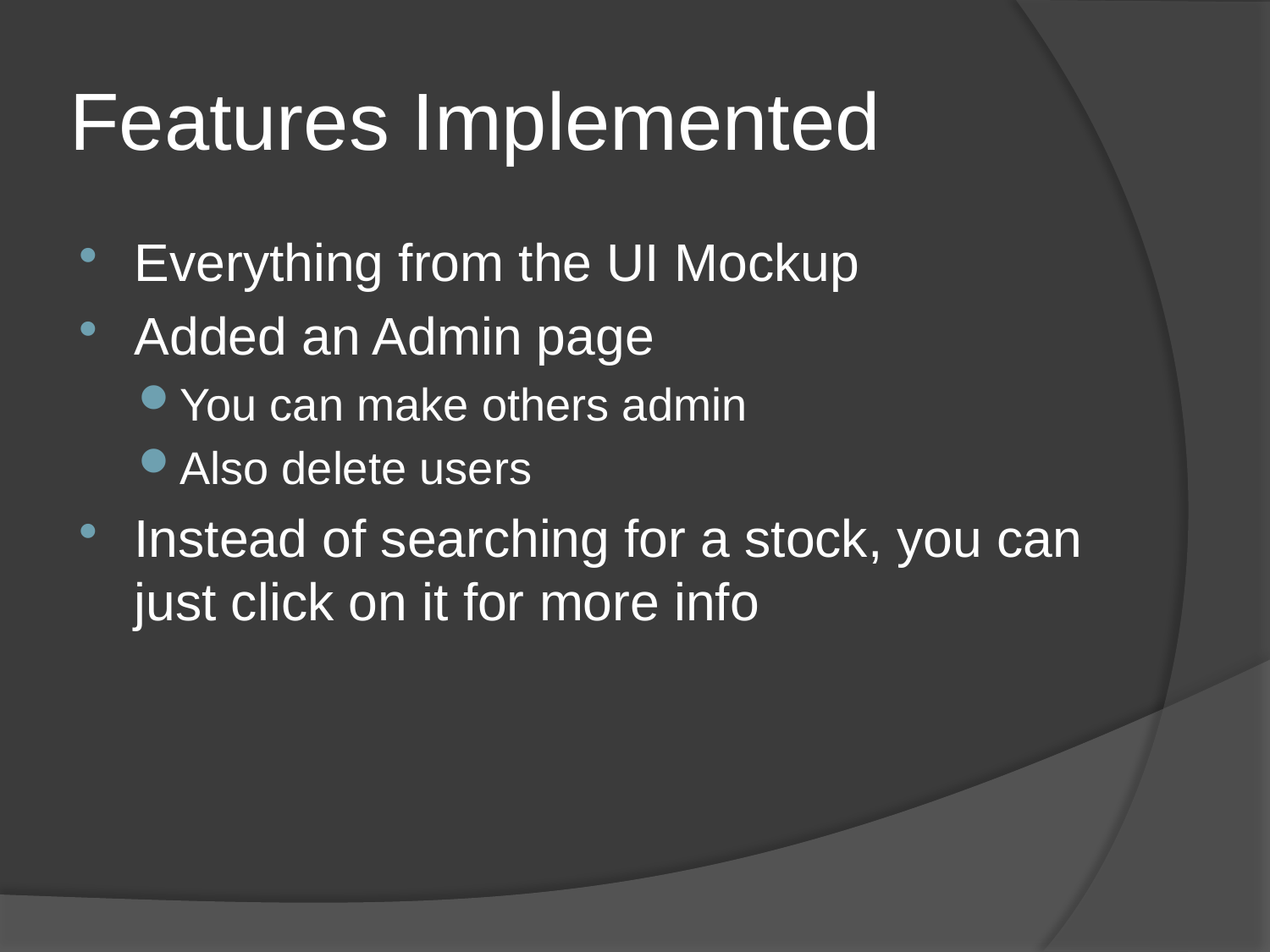

# Features Implemented
Everything from the UI Mockup
Added an Admin page
You can make others admin
Also delete users
Instead of searching for a stock, you can just click on it for more info